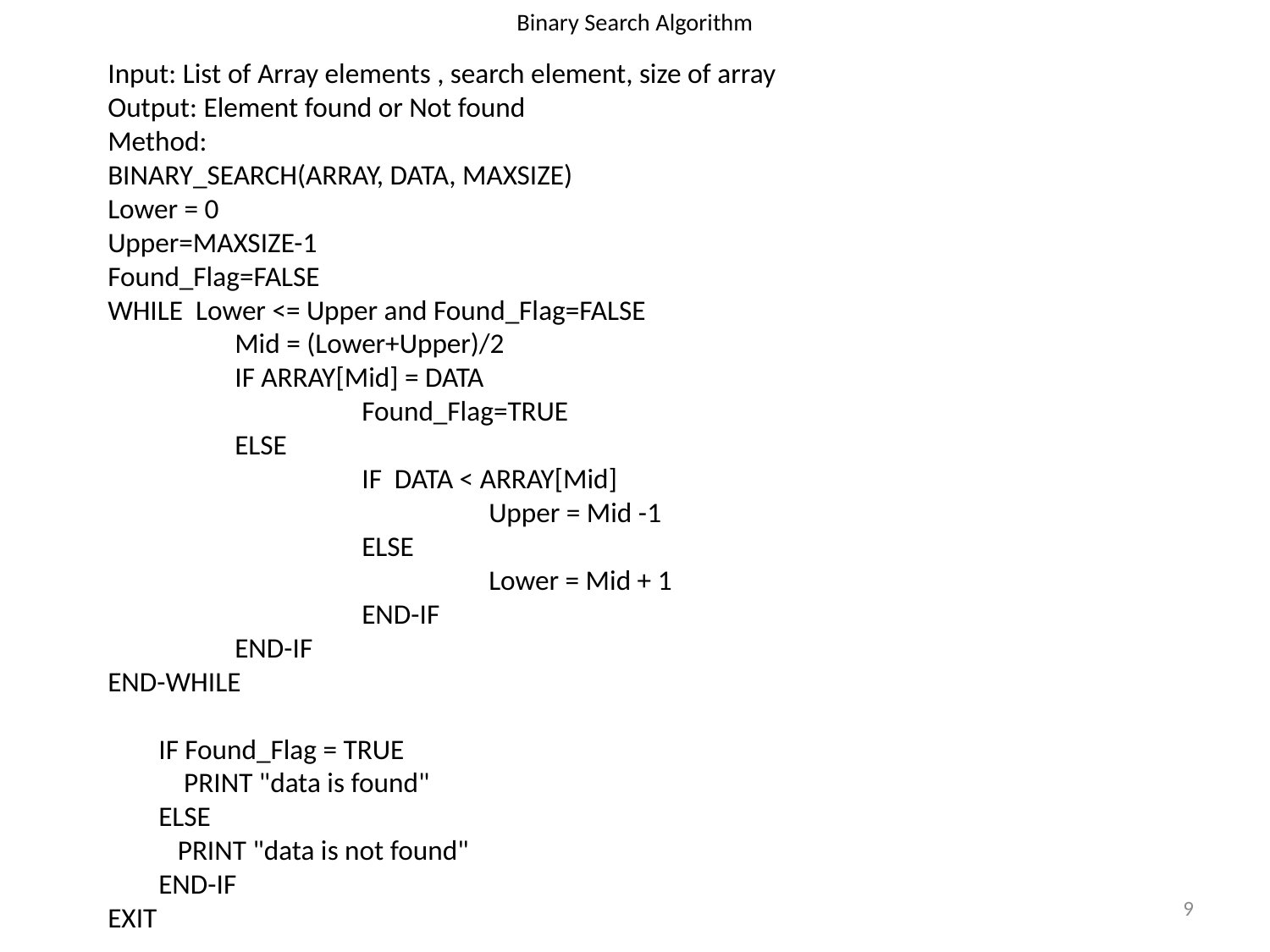

# Binary Search Algorithm

Input: List of Array elements , search element, size of array
Output: Element found or Not found
Method:
BINARY_SEARCH(ARRAY, DATA, MAXSIZE)
Lower = 0
Upper=MAXSIZE-1
Found_Flag=FALSE
WHILE  Lower <= Upper and Found_Flag=FALSE
 	Mid = (Lower+Upper)/2
	IF ARRAY[Mid] = DATA
		Found_Flag=TRUE
	ELSE
		IF  DATA < ARRAY[Mid]
			Upper = Mid -1
		ELSE
			Lower = Mid + 1
		END-IF
	END-IF
END-WHILE

        IF Found_Flag = TRUE
            PRINT "data is found"
        ELSE
           PRINT "data is not found"
        END-IF
EXIT
9